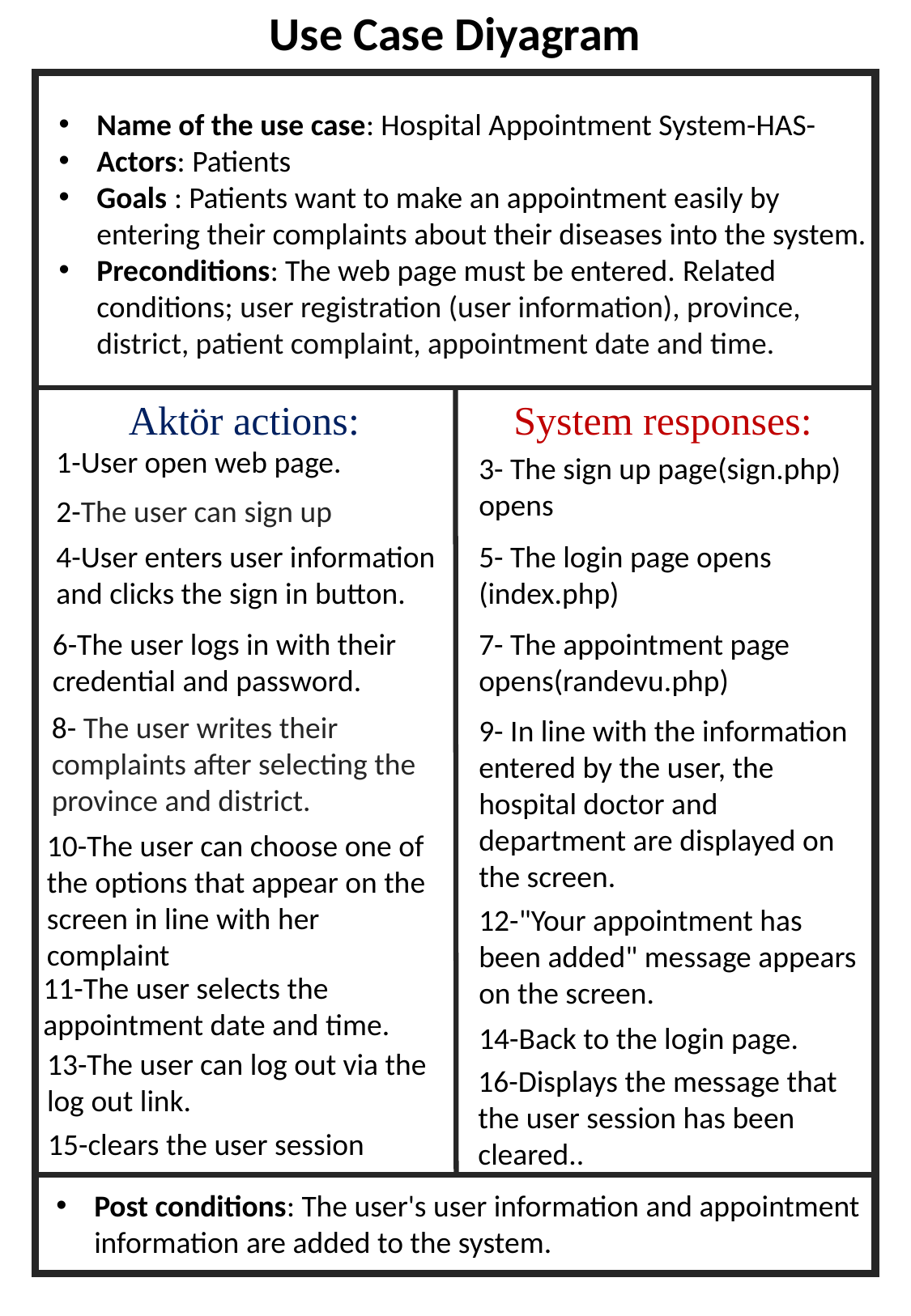

Use Case Diyagram

Name of the use case: Hospital Appointment System-HAS-
Actors: Patients
Goals : Patients want to make an appointment easily by entering their complaints about their diseases into the system.
Preconditions: The web page must be entered. Related conditions; user registration (user information), province, district, patient complaint, appointment date and time.
Aktör actions:
System responses:
1-User open web page.
3- The sign up page(sign.php) opens
2-The user can sign up
4-User enters user information and clicks the sign in button.
5- The login page opens
(index.php)
6-The user logs in with their credential and password.
7- The appointment page opens(randevu.php)
8- The user writes their complaints after selecting the province and district.
9- In line with the information entered by the user, the hospital doctor and department are displayed on the screen.
10-The user can choose one of the options that appear on the screen in line with her complaint
12-"Your appointment has been added" message appears on the screen.
11-The user selects the appointment date and time.
14-Back to the login page.
13-The user can log out via the log out link.
16-Displays the message that the user session has been cleared..
15-clears the user session
Post conditions: The user's user information and appointment information are added to the system.